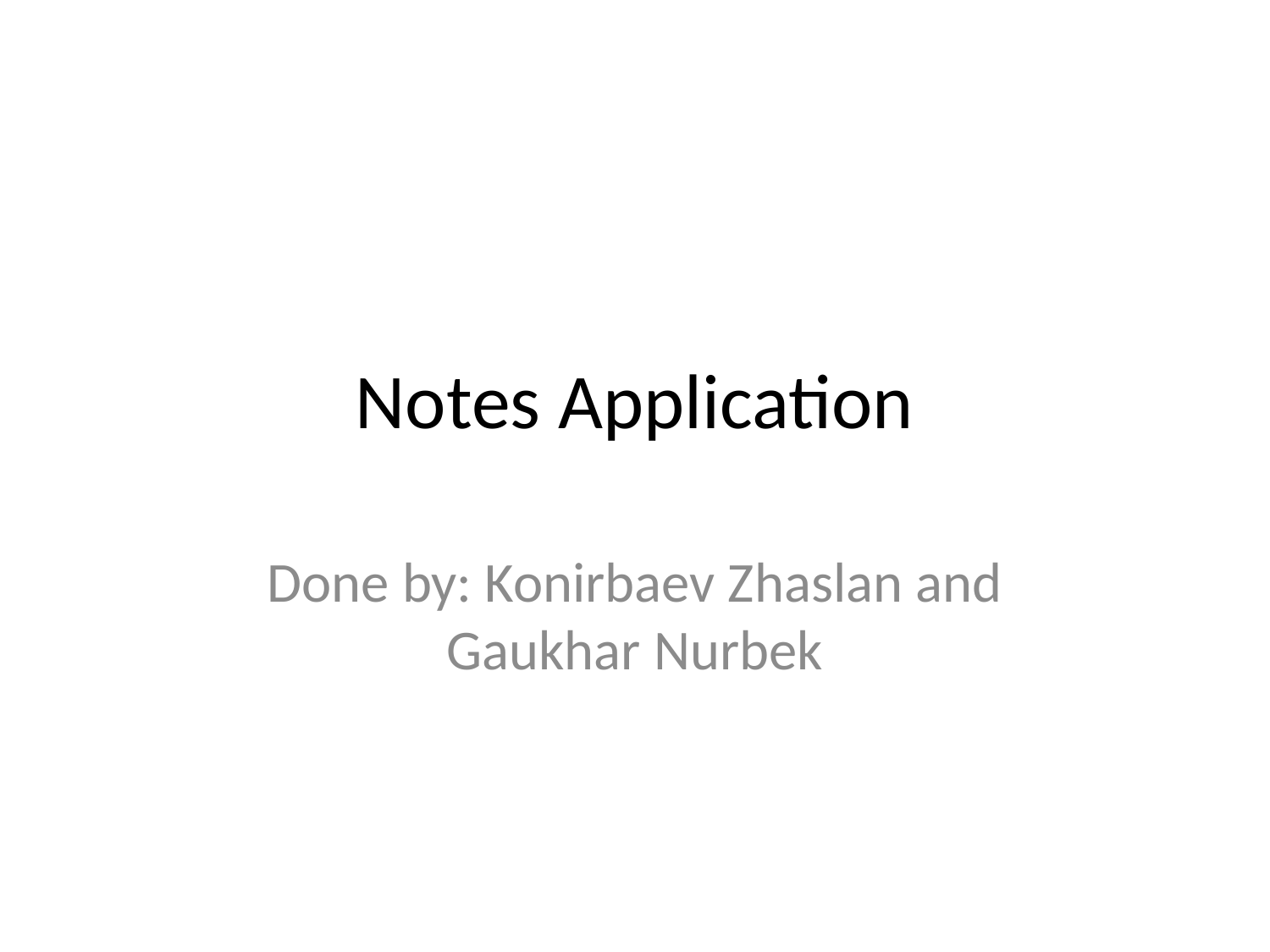

# Notes Application
Done by: Konirbaev Zhaslan and Gaukhar Nurbek